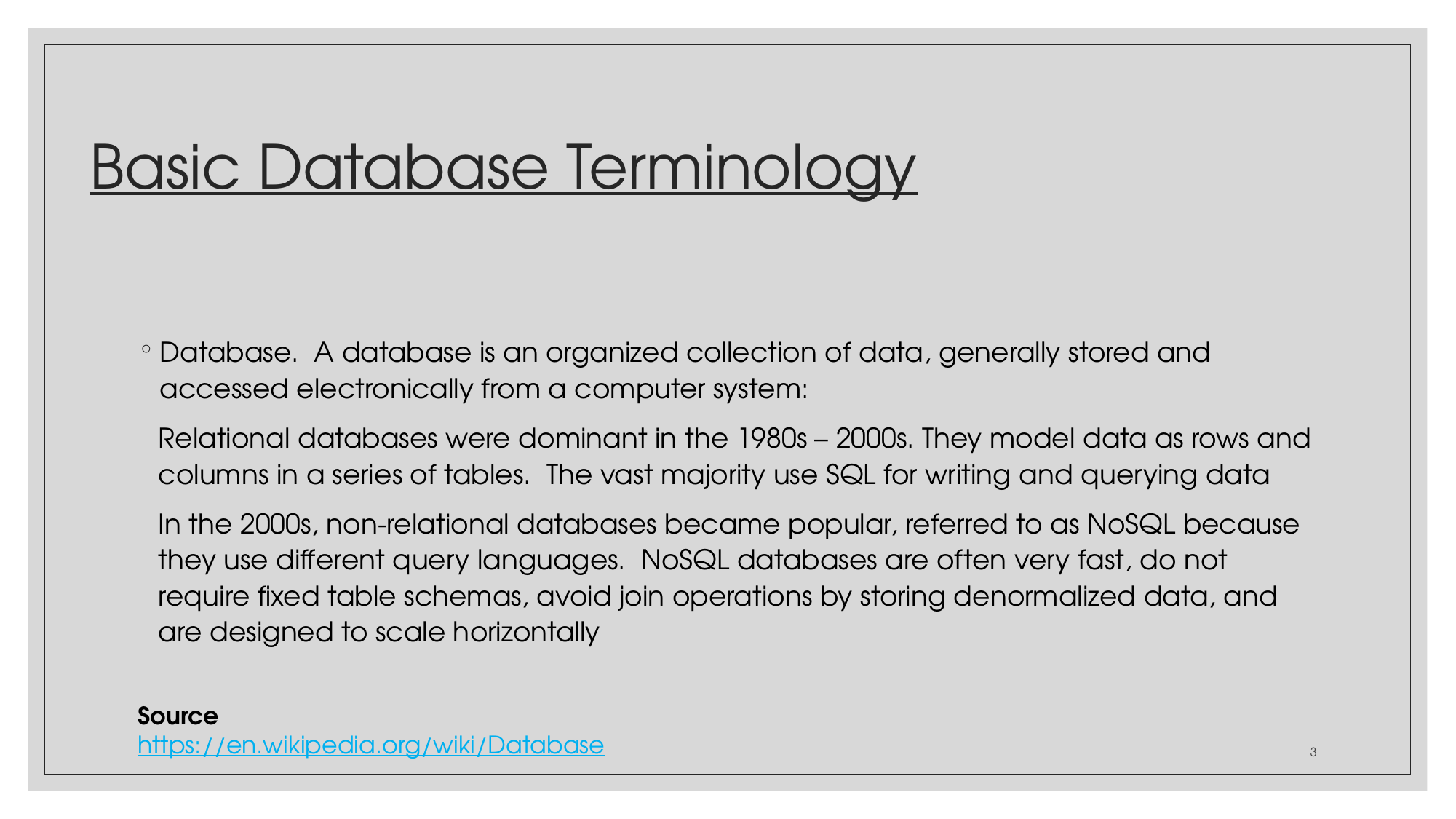

# Basic Database Terminology
Database.  A database is an organized collection of data, generally stored and accessed electronically from a computer system:
Relational databases were dominant in the 1980s – 2000s. They model data as rows and columns in a series of tables.  The vast majority use SQL for writing and querying data
In the 2000s, non-relational databases became popular, referred to as NoSQL because they use different query languages.  NoSQL databases are often very fast, do not require fixed table schemas, avoid join operations by storing denormalized data, and are designed to scale horizontally

Source
https://en.wikipedia.org/wiki/Database
3